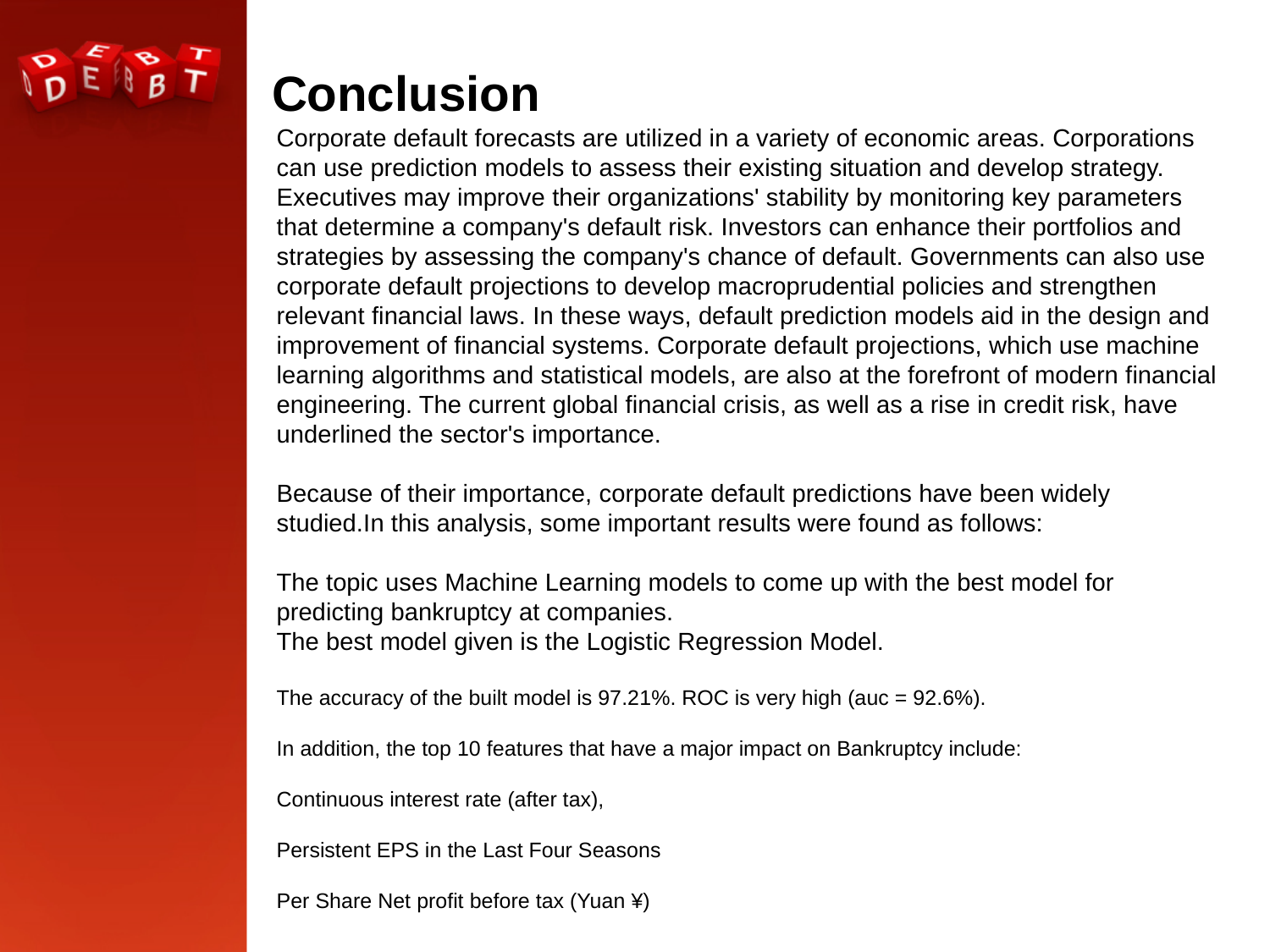

# Conclusion
Corporate default forecasts are utilized in a variety of economic areas. Corporations can use prediction models to assess their existing situation and develop strategy. Executives may improve their organizations' stability by monitoring key parameters that determine a company's default risk. Investors can enhance their portfolios and strategies by assessing the company's chance of default. Governments can also use corporate default projections to develop macroprudential policies and strengthen relevant financial laws. In these ways, default prediction models aid in the design and improvement of financial systems. Corporate default projections, which use machine learning algorithms and statistical models, are also at the forefront of modern financial engineering. The current global financial crisis, as well as a rise in credit risk, have underlined the sector's importance.

Because of their importance, corporate default predictions have been widely studied.In this analysis, some important results were found as follows:

The topic uses Machine Learning models to come up with the best model for predicting bankruptcy at companies.
The best model given is the Logistic Regression Model.

The accuracy of the built model is 97.21%. ROC is very high (auc = 92.6%).

In addition, the top 10 features that have a major impact on Bankruptcy include:

Continuous interest rate (after tax),

Persistent EPS in the Last Four Seasons

Per Share Net profit before tax (Yuan ¥)